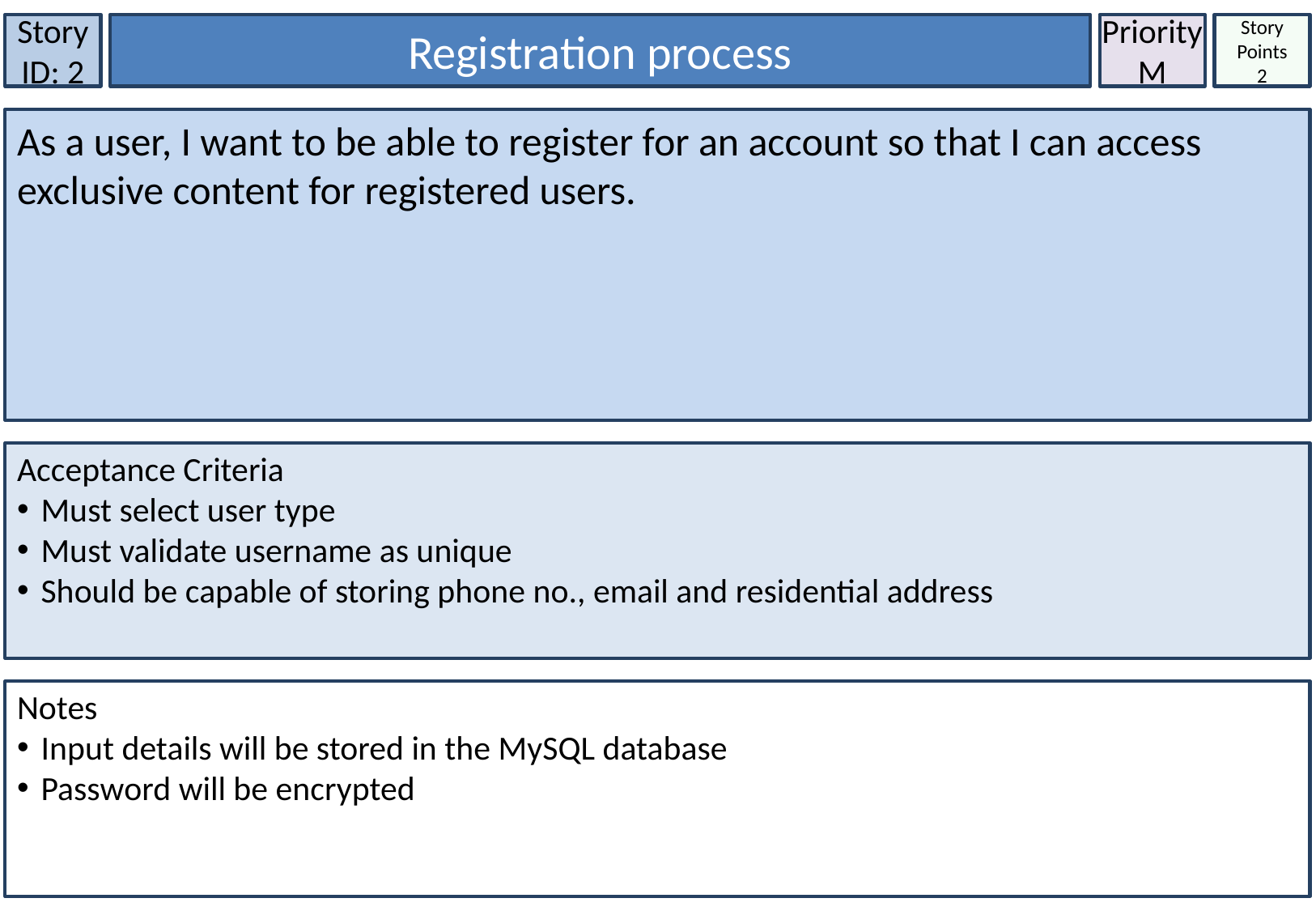

Story ID: 2
Registration process
Priority
M
Story Points
2
As a user, I want to be able to register for an account so that I can access exclusive content for registered users.
Acceptance Criteria
Must select user type
Must validate username as unique
Should be capable of storing phone no., email and residential address
Notes
Input details will be stored in the MySQL database
Password will be encrypted